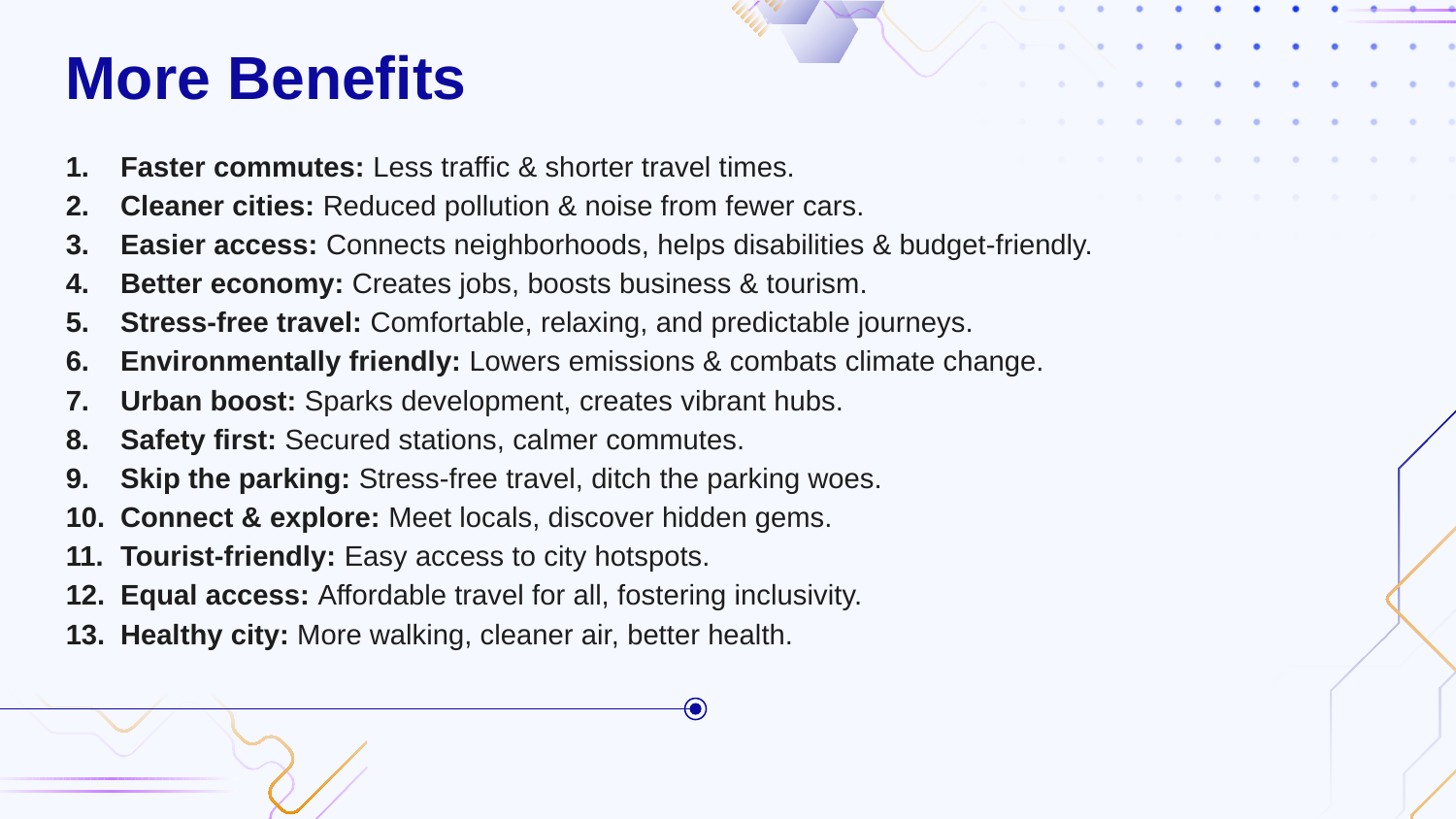

# More Benefits
Faster commutes: Less traffic & shorter travel times.
Cleaner cities: Reduced pollution & noise from fewer cars.
Easier access: Connects neighborhoods, helps disabilities & budget-friendly.
Better economy: Creates jobs, boosts business & tourism.
Stress-free travel: Comfortable, relaxing, and predictable journeys.
Environmentally friendly: Lowers emissions & combats climate change.
Urban boost: Sparks development, creates vibrant hubs.
Safety first: Secured stations, calmer commutes.
Skip the parking: Stress-free travel, ditch the parking woes.
Connect & explore: Meet locals, discover hidden gems.
Tourist-friendly: Easy access to city hotspots.
Equal access: Affordable travel for all, fostering inclusivity.
Healthy city: More walking, cleaner air, better health.